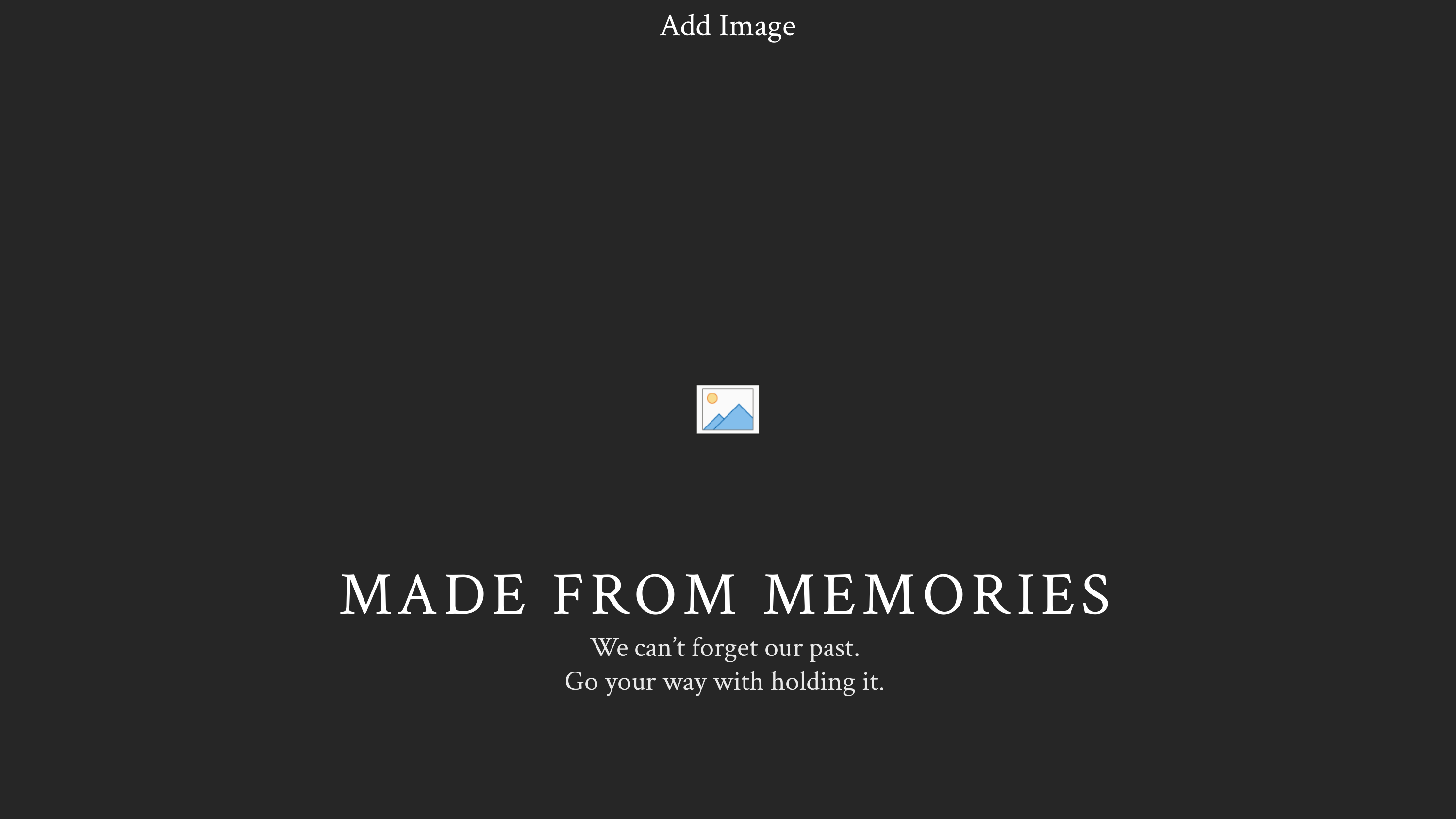

# MADE FROM MEMORIES
We can’t forget our past.
Go your way with holding it.